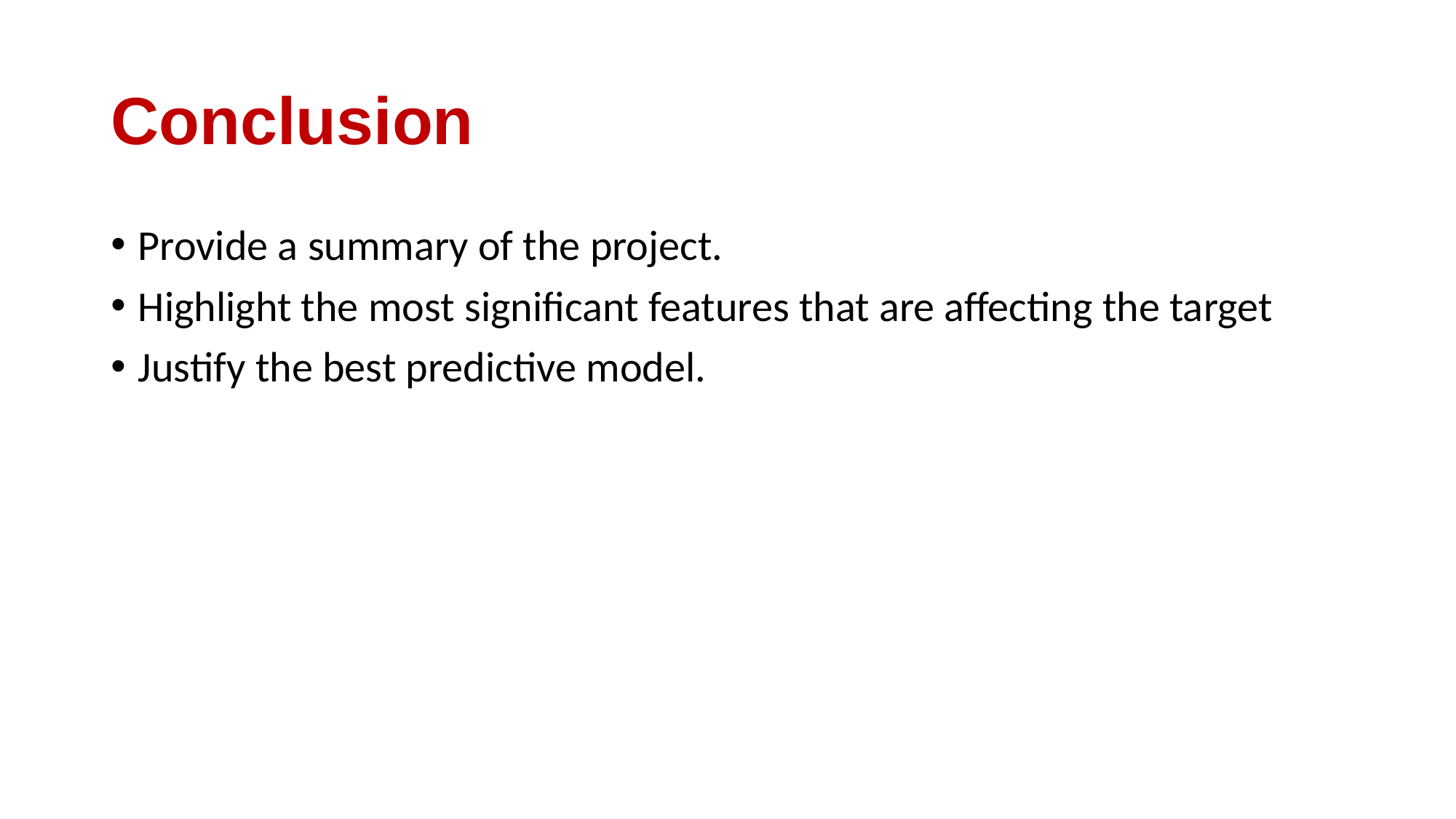

# Conclusion
Provide a summary of the project.
Highlight the most significant features that are affecting the target
Justify the best predictive model.